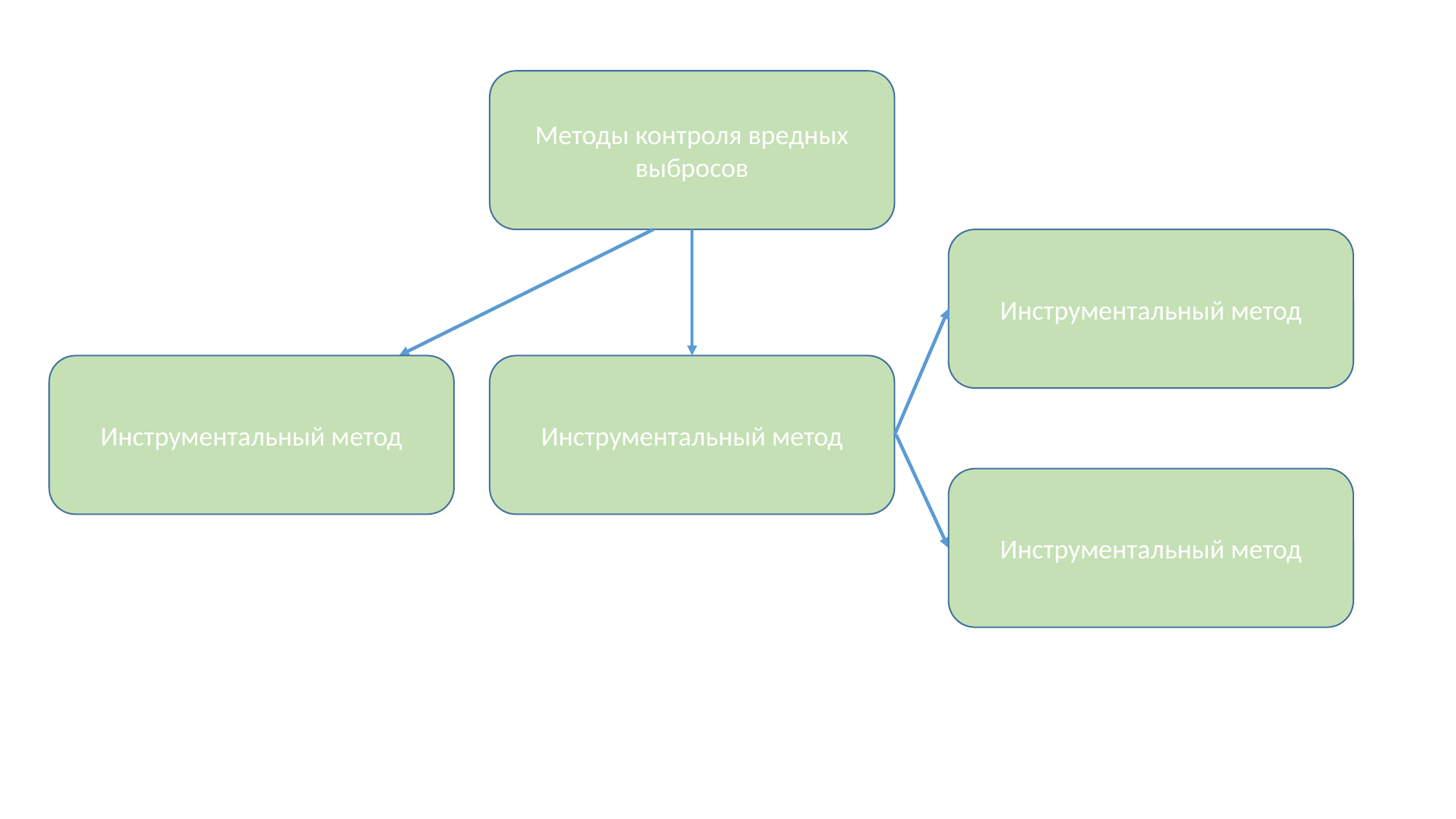

Методы контроля вредных выбросов
Инструментальный метод
Инструментальный метод
Инструментальный метод
Инструментальный метод